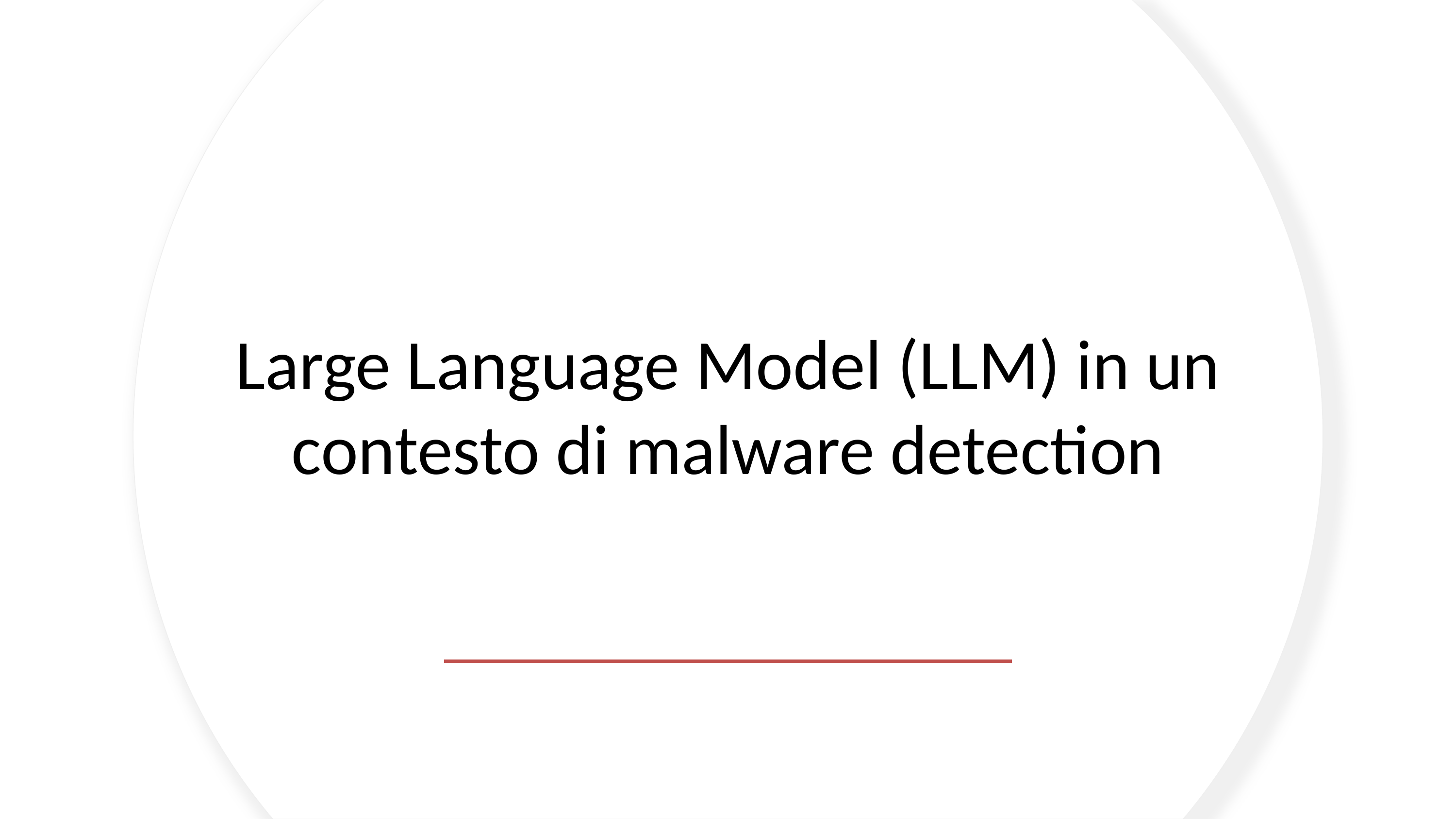

# Large Language Model (LLM) in un contesto di malware detection